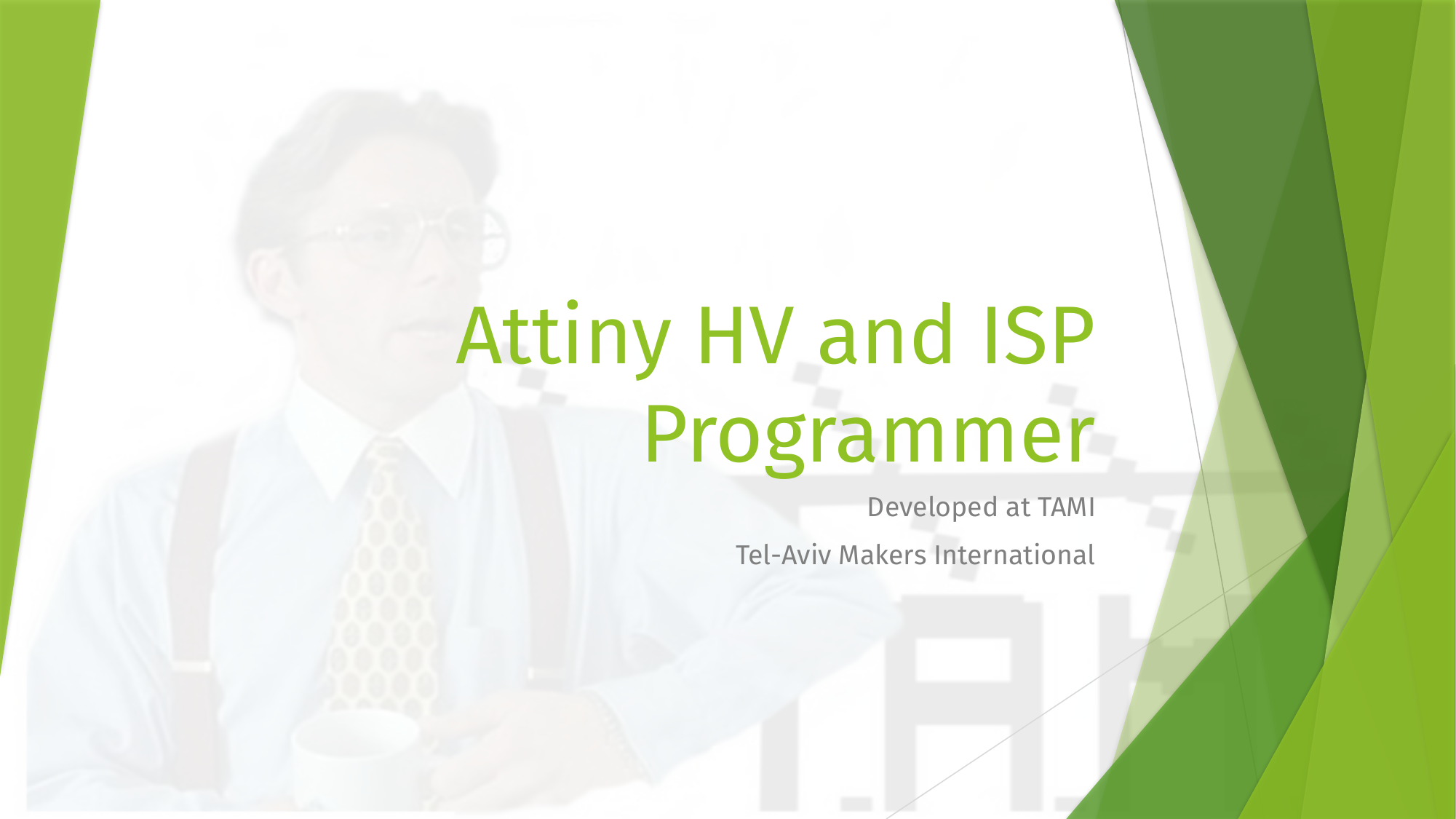

# Attiny HV and ISP Programmer
Developed at TAMI
Tel-Aviv Makers International